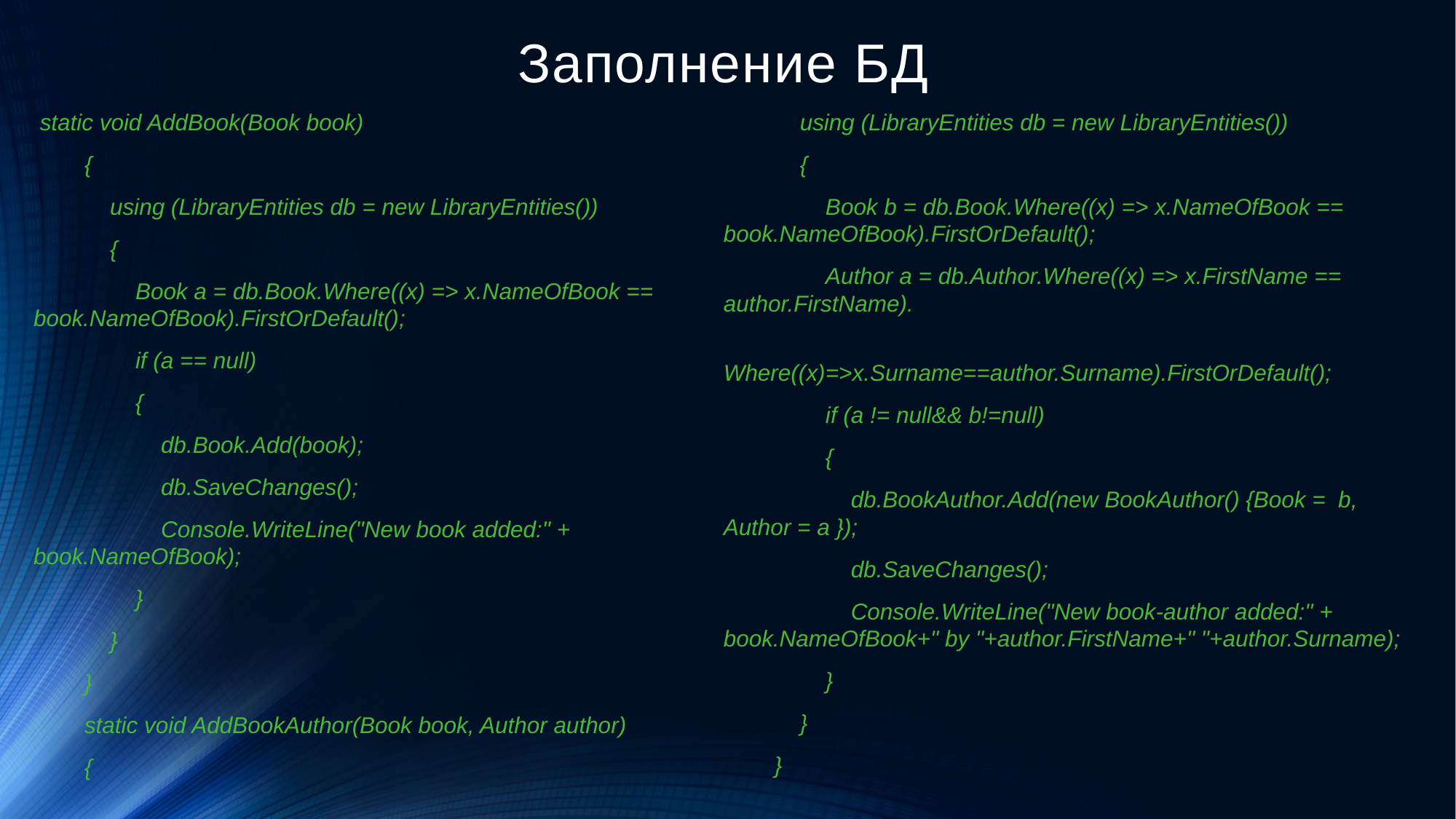

# Заполнение БД
 static void AddBook(Book book)
        {
            using (LibraryEntities db = new LibraryEntities())
            {
                Book a = db.Book.Where((x) => x.NameOfBook == book.NameOfBook).FirstOrDefault();
                if (a == null)
                {
                    db.Book.Add(book);
                    db.SaveChanges();
                    Console.WriteLine("New book added:" + book.NameOfBook);
                }
            }
        }
        static void AddBookAuthor(Book book, Author author)
        {
            using (LibraryEntities db = new LibraryEntities())
            {
                Book b = db.Book.Where((x) => x.NameOfBook == book.NameOfBook).FirstOrDefault();
                Author a = db.Author.Where((x) => x.FirstName == author.FirstName).
                    Where((x)=>x.Surname==author.Surname).FirstOrDefault();
                if (a != null&& b!=null)
                {
                    db.BookAuthor.Add(new BookAuthor() {Book =  b, Author = a });
                    db.SaveChanges();
                    Console.WriteLine("New book-author added:" + book.NameOfBook+" by "+author.FirstName+" "+author.Surname);
                }
            }
        }